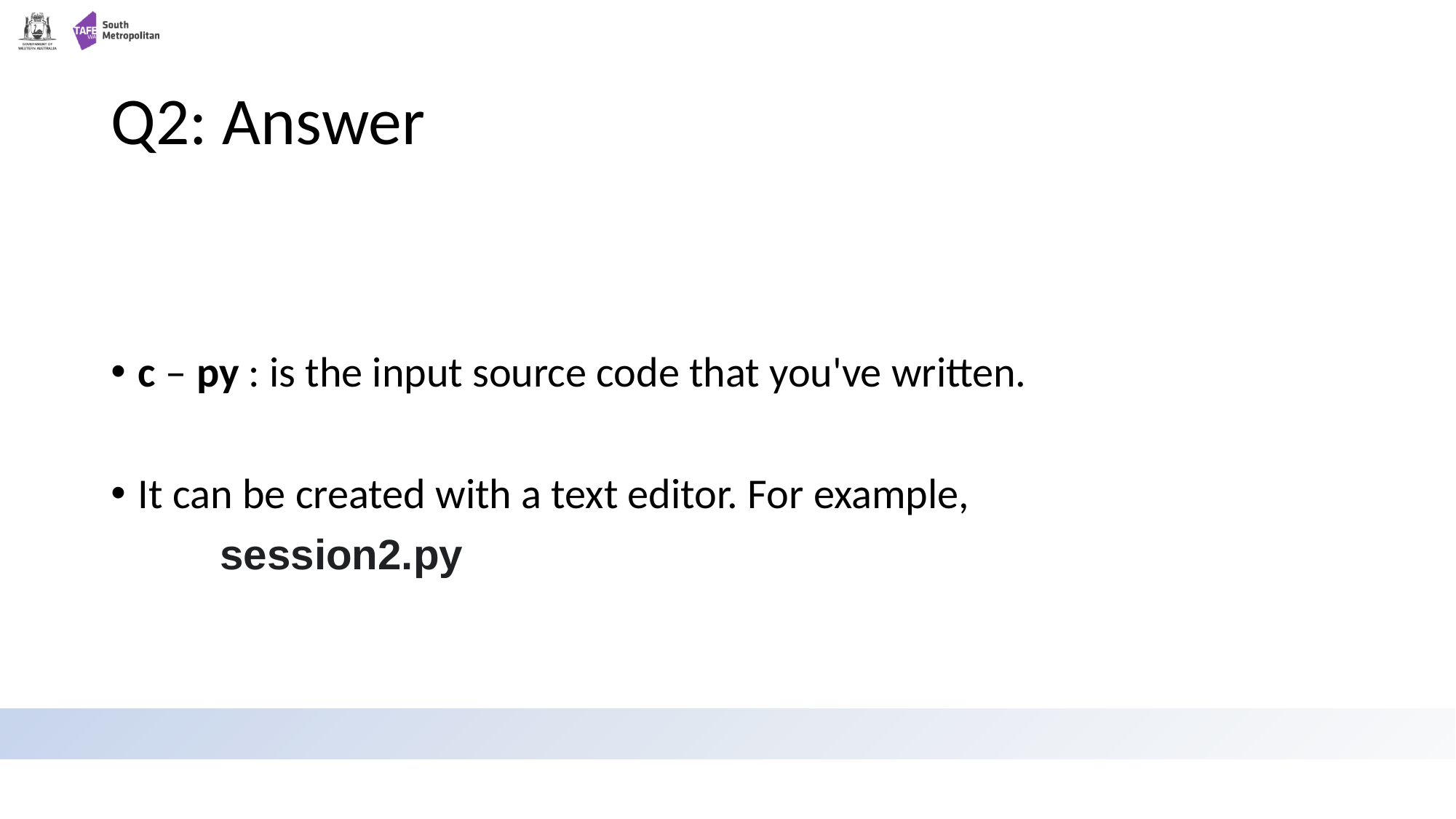

# Q2: Answer

c – py : is the input source code that you've written.

It can be created with a text editor. For example,
	session2.py